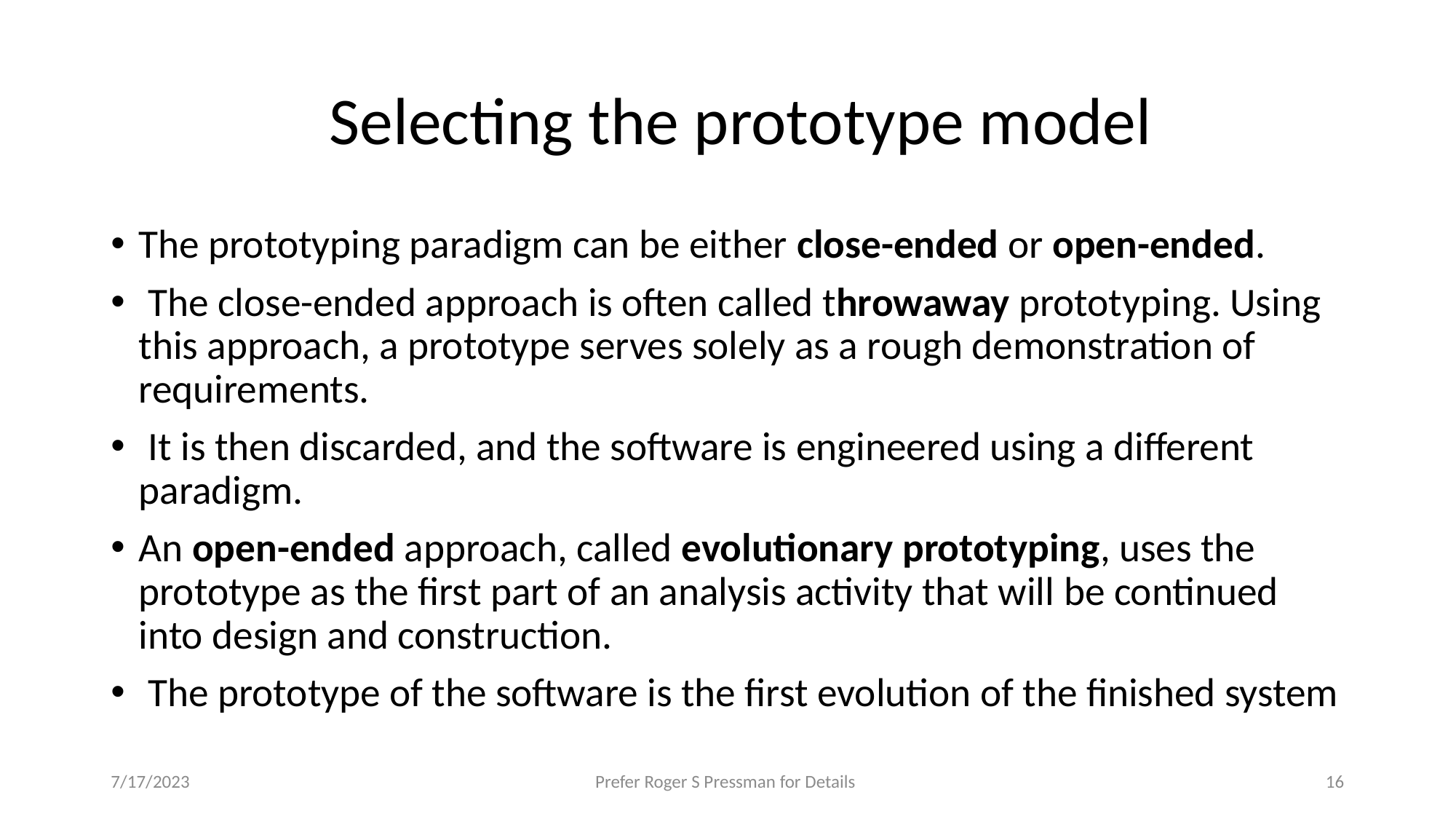

# Selecting the prototype model
The prototyping paradigm can be either close-ended or open-ended.
 The close-ended approach is often called throwaway prototyping. Using this approach, a prototype serves solely as a rough demonstration of requirements.
 It is then discarded, and the software is engineered using a different paradigm.
An open-ended approach, called evolutionary prototyping, uses the prototype as the first part of an analysis activity that will be continued into design and construction.
 The prototype of the software is the first evolution of the finished system
7/17/2023
Prefer Roger S Pressman for Details
16